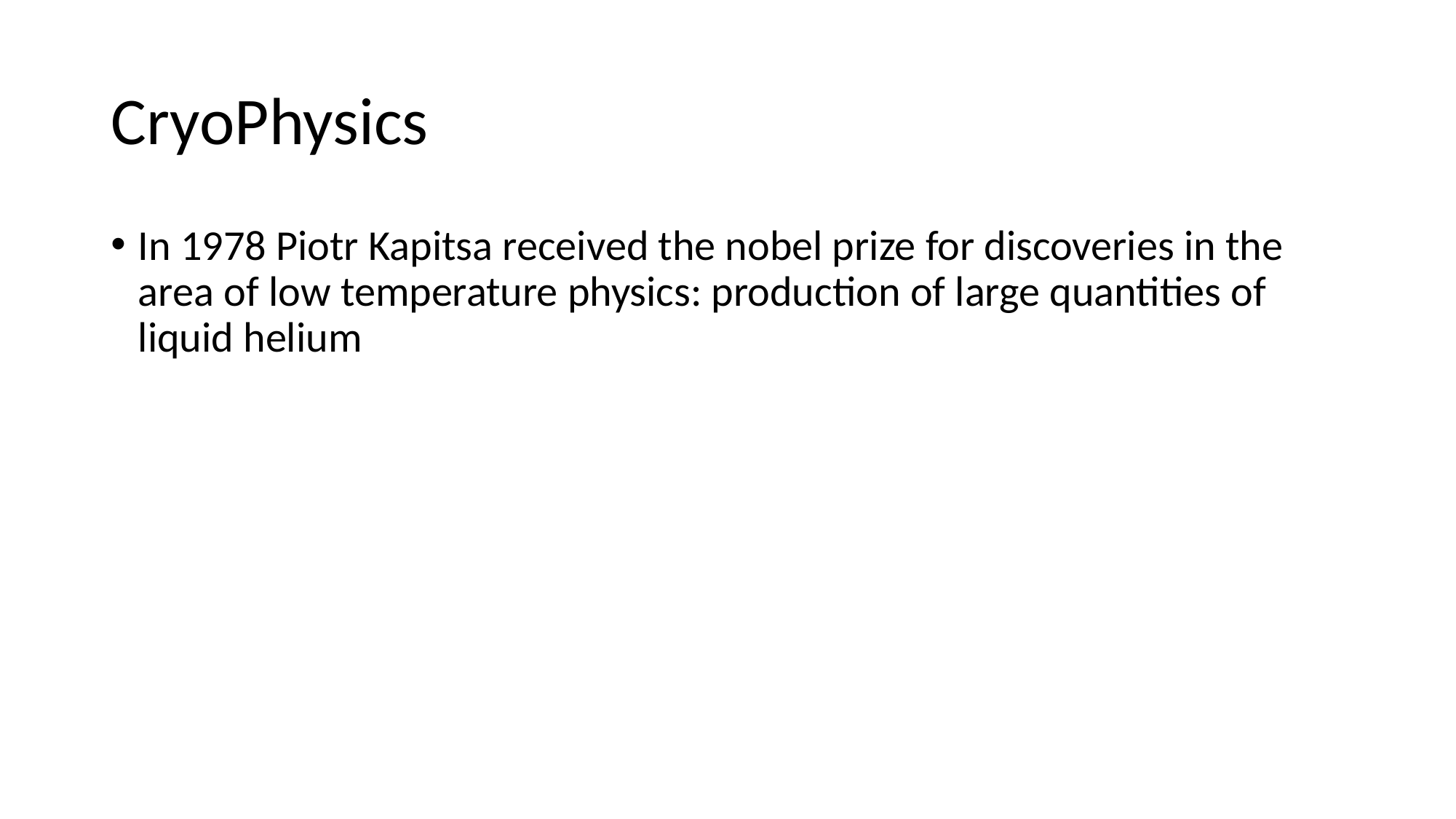

# CryoPhysics
In 1978 Piotr Kapitsa received the nobel prize for discoveries in the area of low temperature physics: production of large quantities of liquid helium